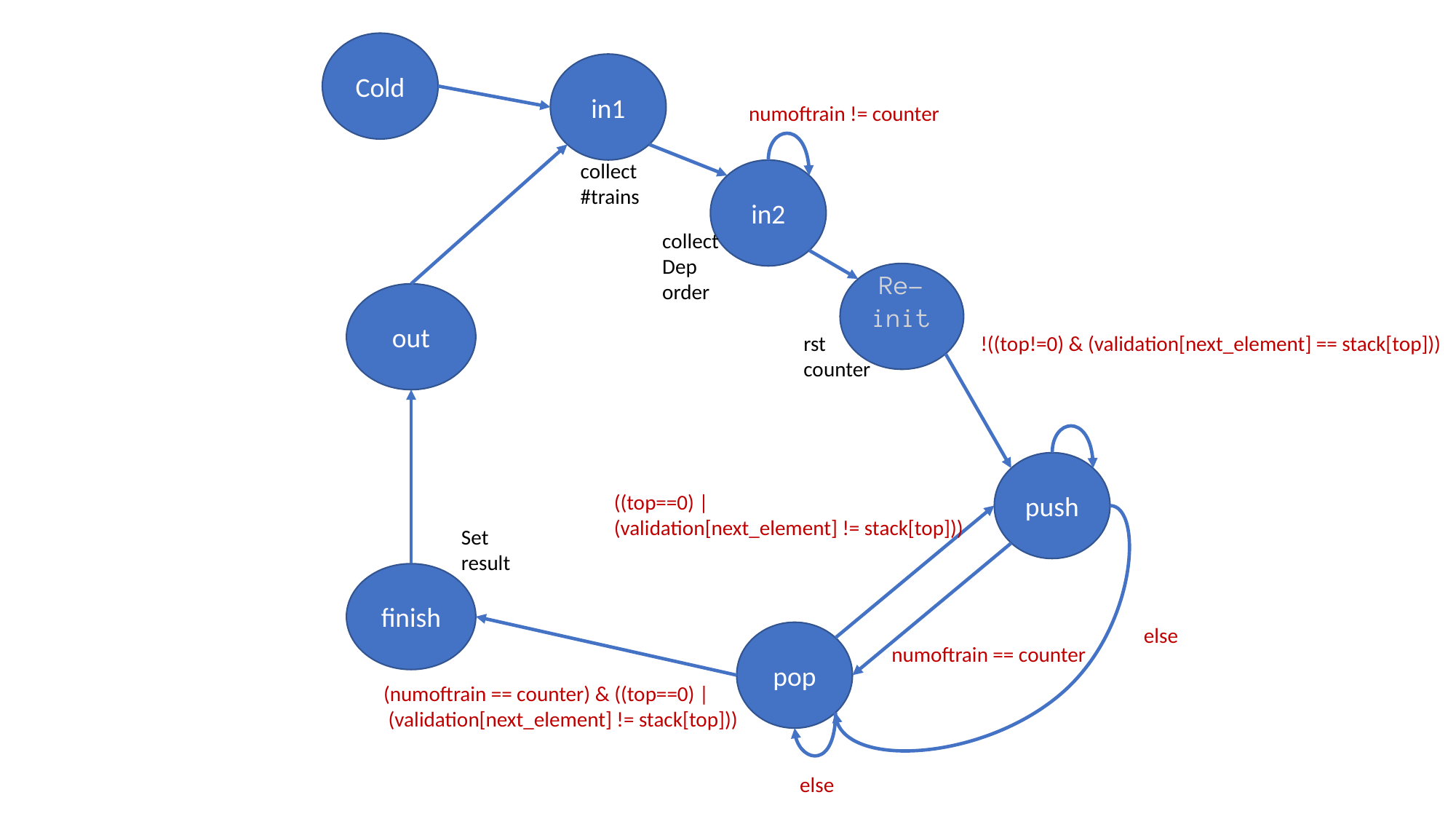

Cold
in1
numoftrain != counter
collect
#trains
in2
collect
Dep
order
Re-init

out
rst
counter
!((top!=0) & (validation[next_element] == stack[top]))
push
((top==0) |
(validation[next_element] != stack[top]))
Set
result
finish
else
pop
numoftrain == counter
(numoftrain == counter) & ((top==0) |
 (validation[next_element] != stack[top]))
else